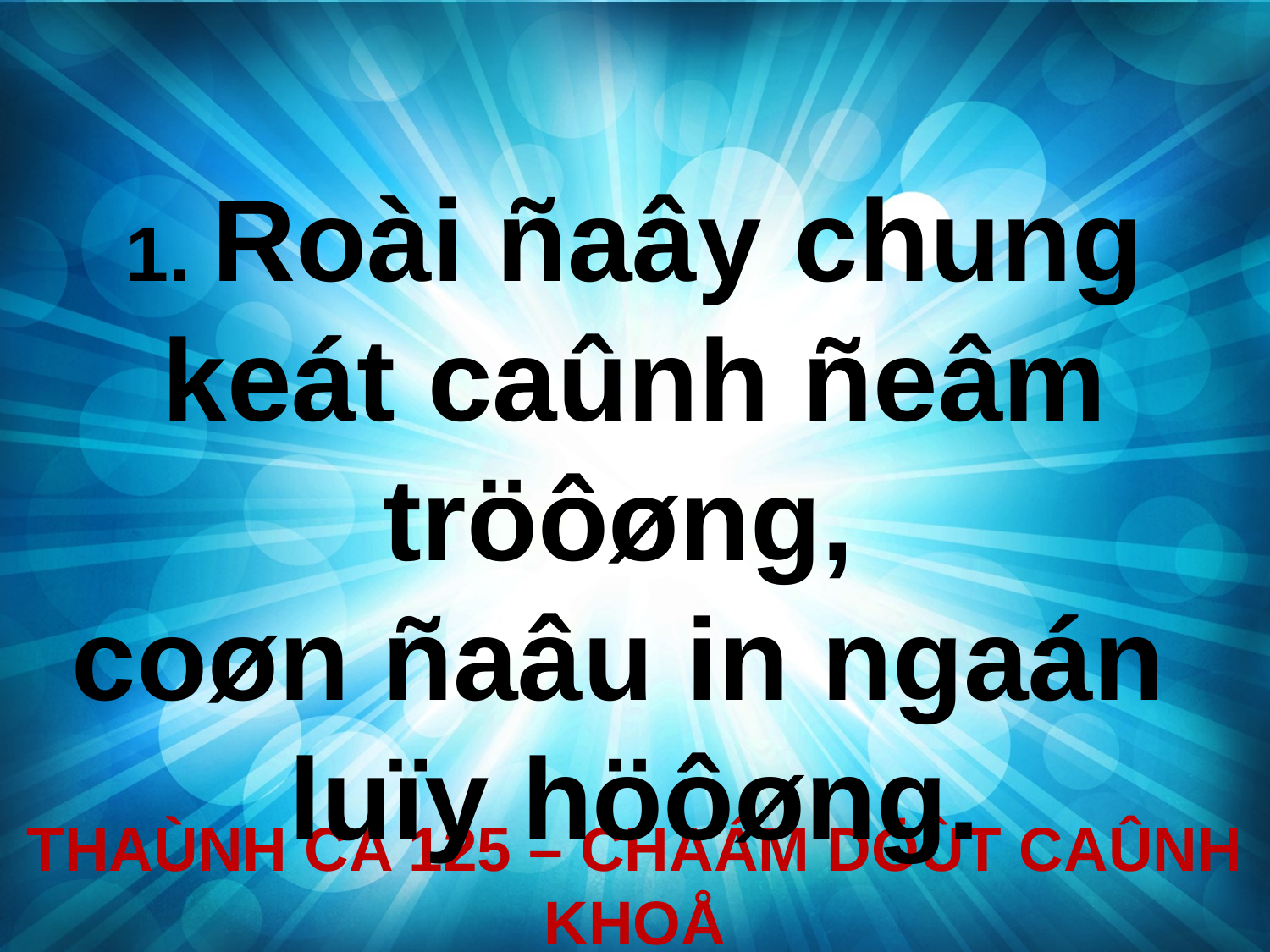

1. Roài ñaây chung keát caûnh ñeâm tröôøng,
coøn ñaâu in ngaán
luïy höôøng.
THAÙNH CA 125 – CHAÁM DÖÙT CAÛNH KHOÅ